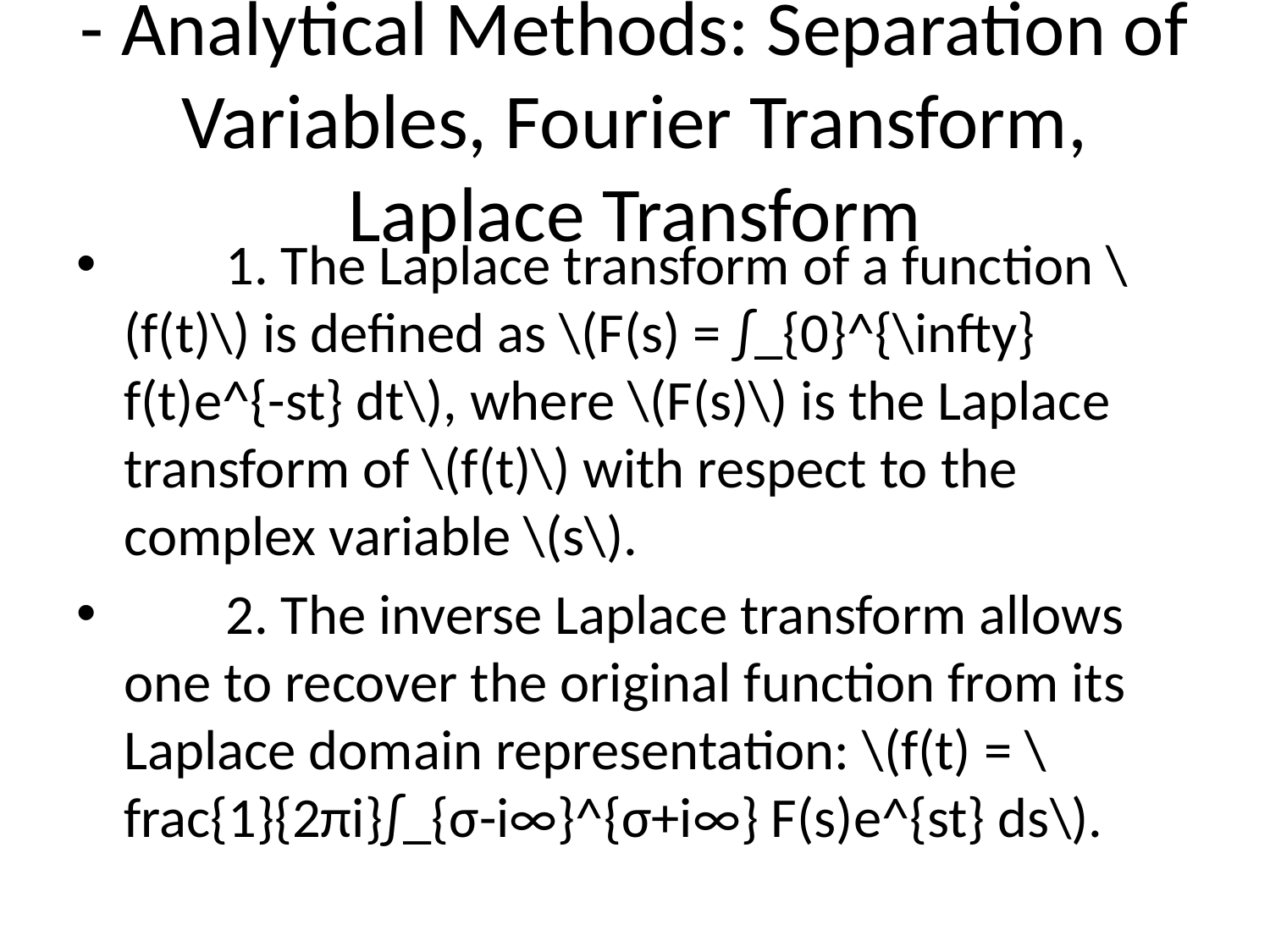

# - Analytical Methods: Separation of Variables, Fourier Transform, Laplace Transform
        1. The Laplace transform of a function \(f(t)\) is defined as \(F(s) = ∫_{0}^{\infty} f(t)e^{-st} dt\), where \(F(s)\) is the Laplace transform of \(f(t)\) with respect to the complex variable \(s\).
        2. The inverse Laplace transform allows one to recover the original function from its Laplace domain representation: \(f(t) = \frac{1}{2πi}∫_{σ-i∞}^{σ+i∞} F(s)e^{st} ds\).